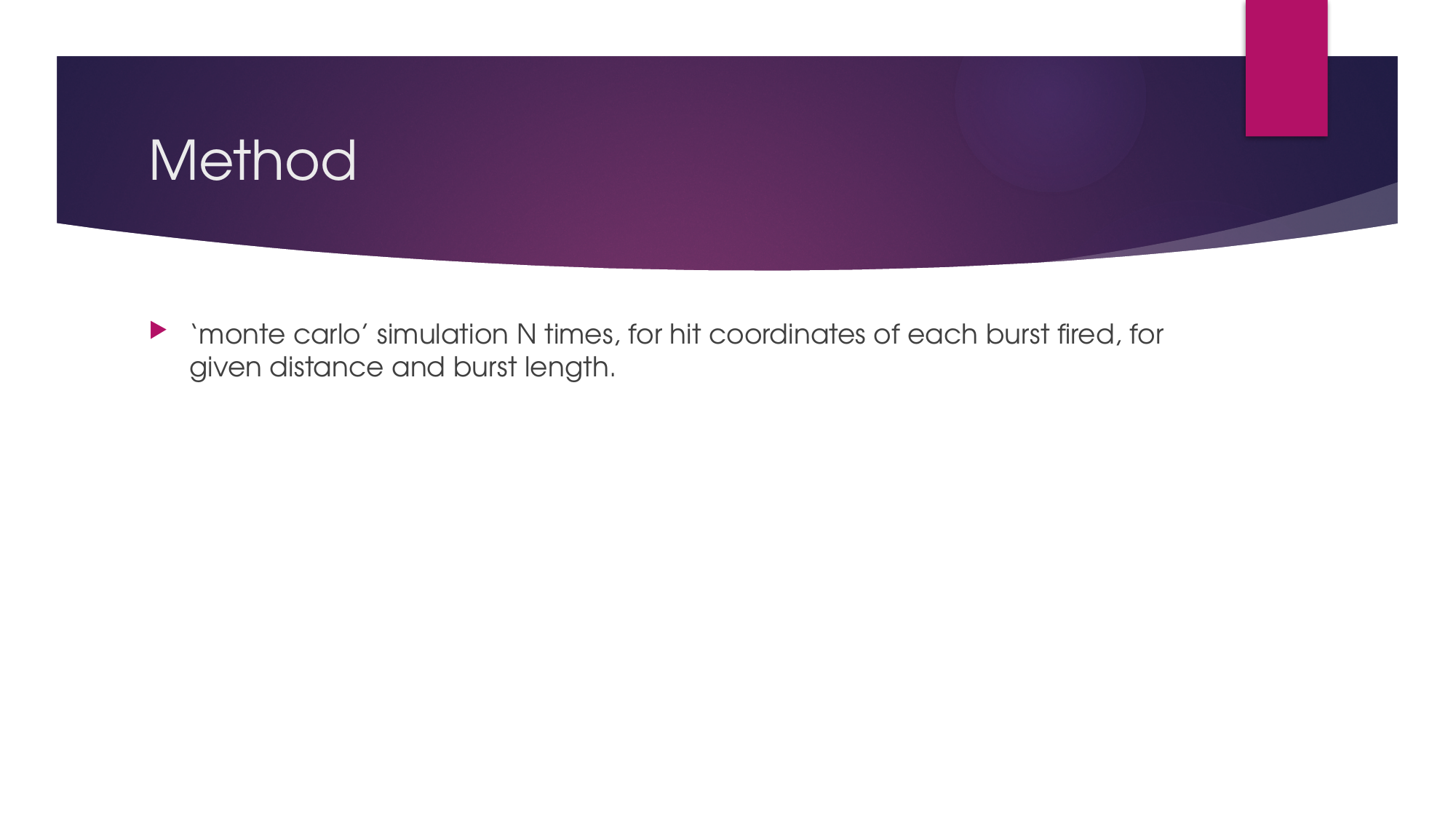

# Method
‘monte carlo’ simulation N times, for hit coordinates of each burst fired, for given distance and burst length.